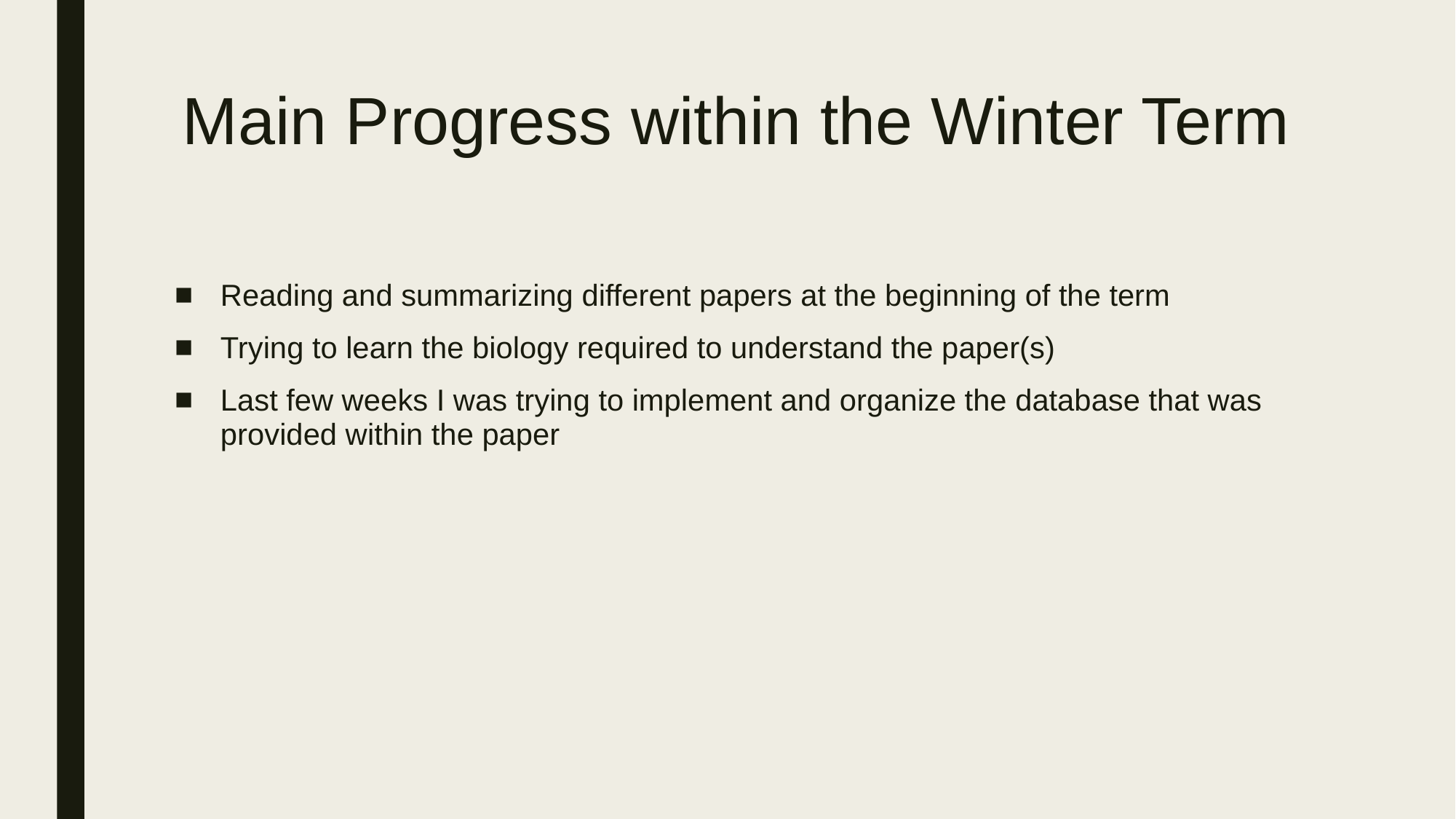

# Main Progress within the Winter Term
Reading and summarizing different papers at the beginning of the term
Trying to learn the biology required to understand the paper(s)
Last few weeks I was trying to implement and organize the database that was provided within the paper